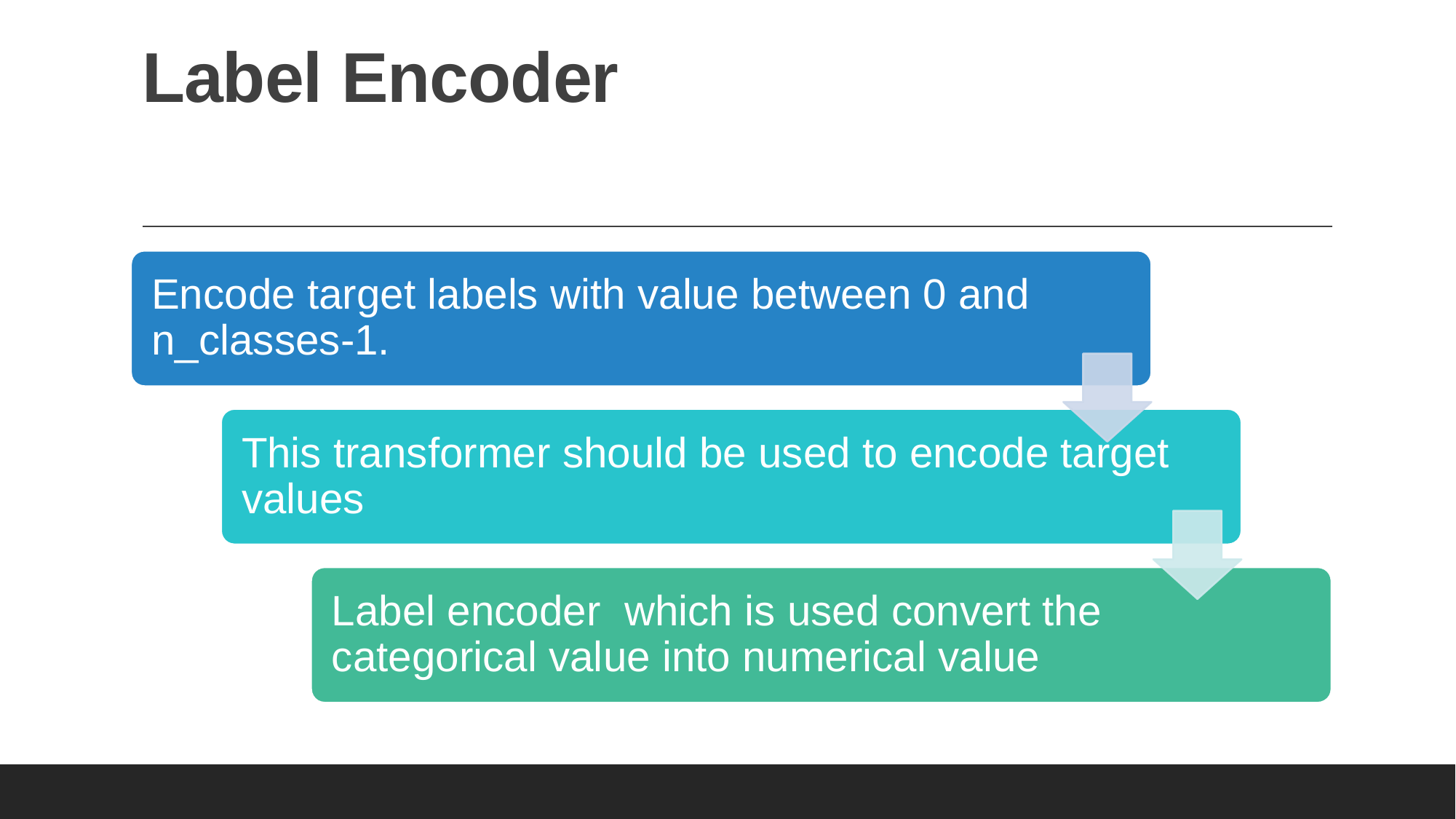

# Label Encoder
Encode target labels with value between 0 and n_classes-1.
This transformer should be used to encode target values
Label encoder  which is used convert the categorical value into numerical value